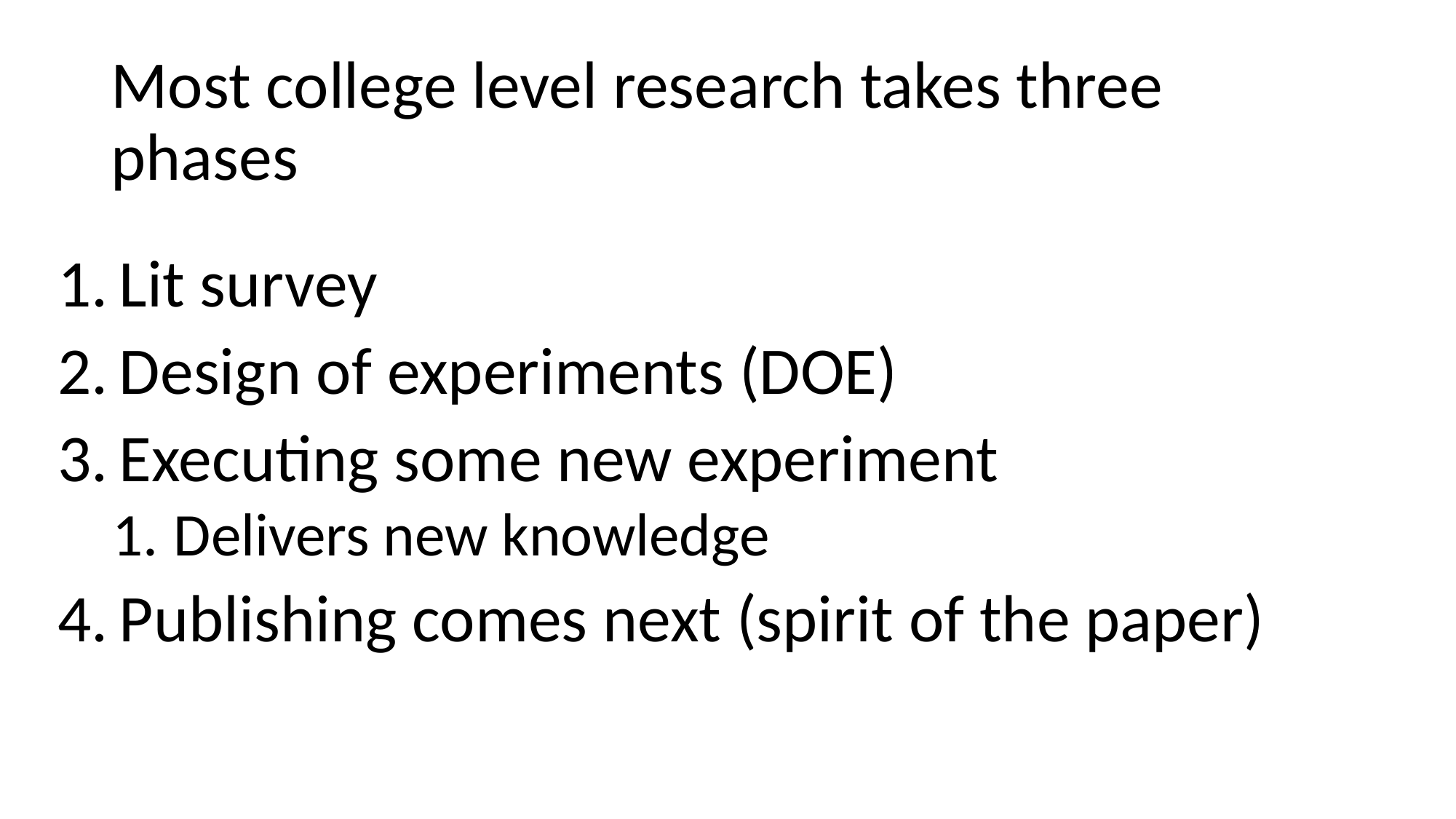

# Most college level research takes three phases
Lit survey
Design of experiments (DOE)
Executing some new experiment
Delivers new knowledge
Publishing comes next (spirit of the paper)